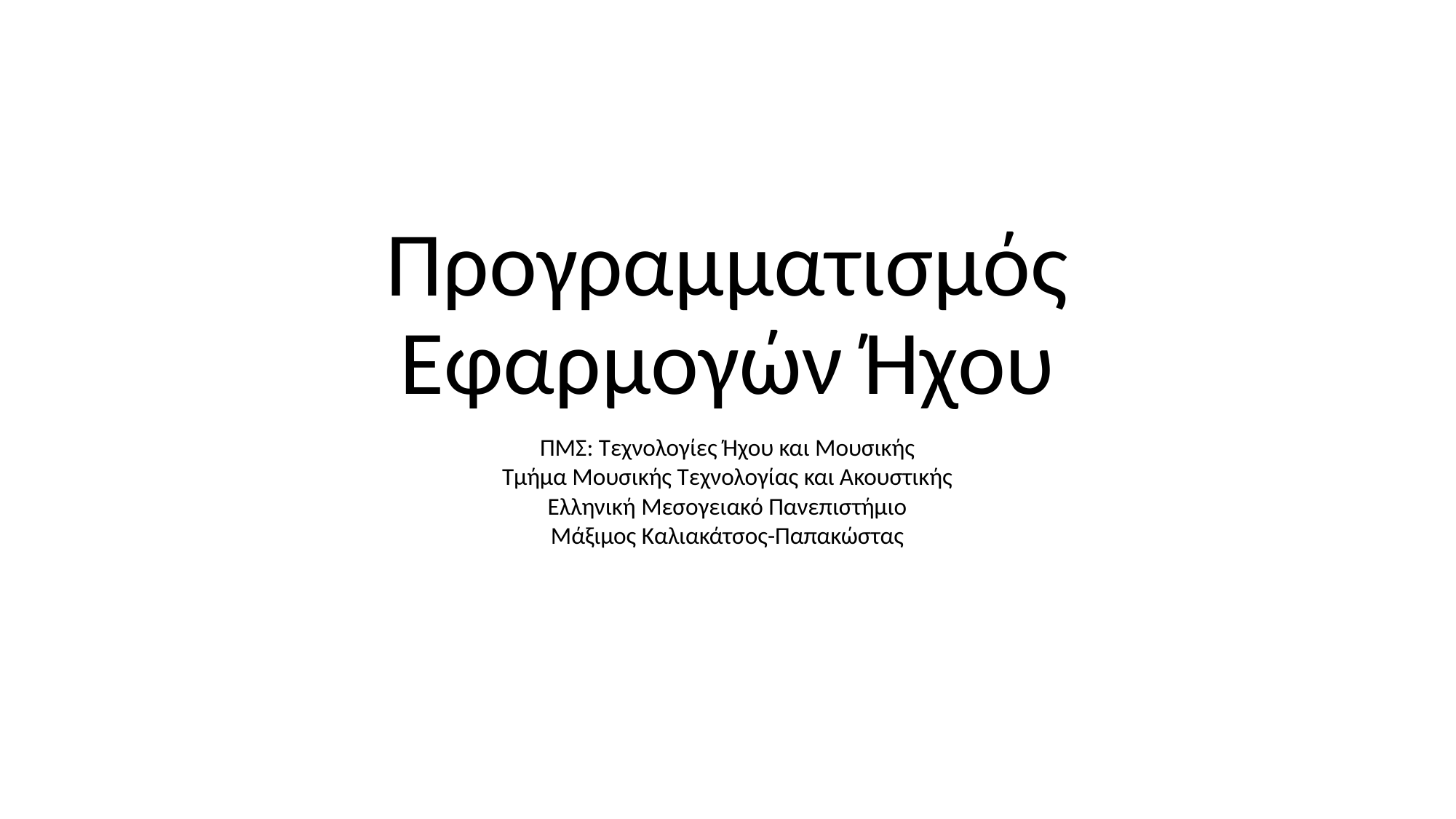

Προγραμματισμός Εφαρμογών Ήχου
ΠΜΣ: Τεχνολογίες Ήχου και Μουσικής
Τμήμα Μουσικής Τεχνολογίας και Ακουστικής
Ελληνική Μεσογειακό Πανεπιστήμιο
Μάξιμος Καλιακάτσος-Παπακώστας